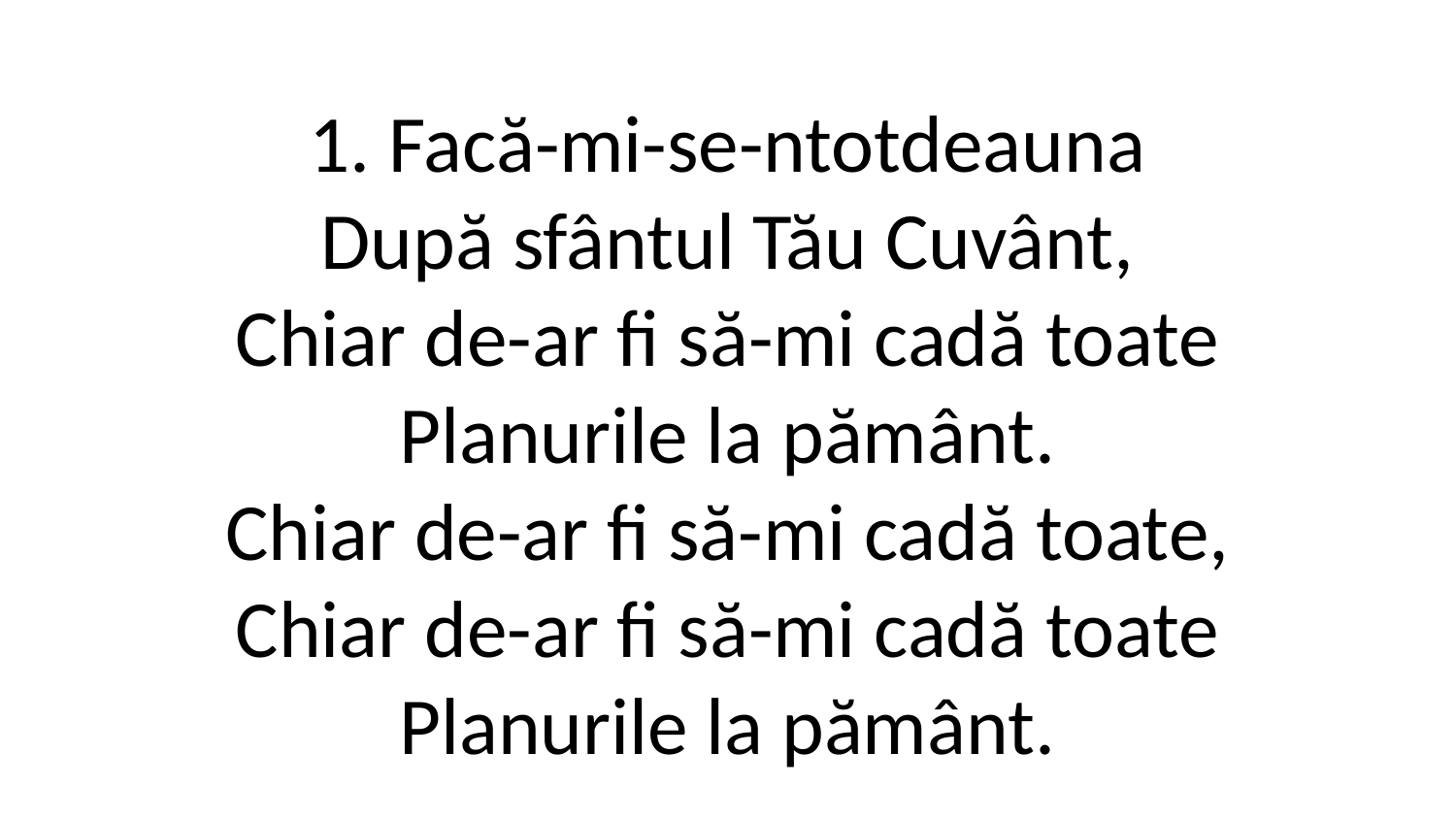

1. Facă-mi-se-ntotdeauna
După sfântul Tău Cuvânt,
Chiar de-ar fi să-mi cadă toate
Planurile la pământ.
Chiar de-ar fi să-mi cadă toate,
Chiar de-ar fi să-mi cadă toate
Planurile la pământ.